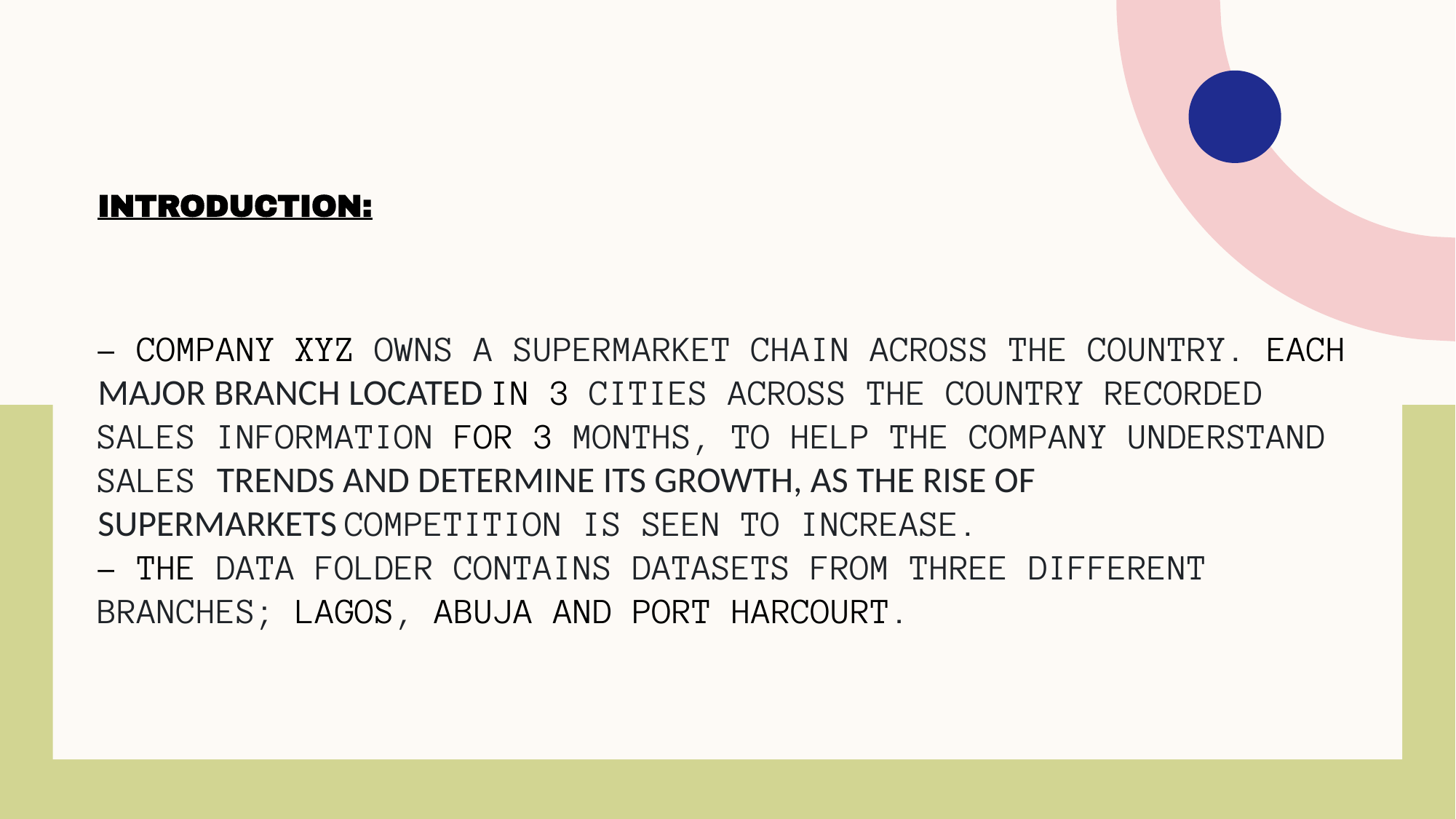

INTRODUCTION:
# - Company XYZ owns a supermarket chain across the country. Each major branch located in 3 cities across the country recorded sales information for 3 months, to help the company understand sales trends and determine its growth, as the rise of supermarkets competition is seen to increase.
- The data folder contains datasets from three different branches; Lagos, Abuja and Port Harcourt.